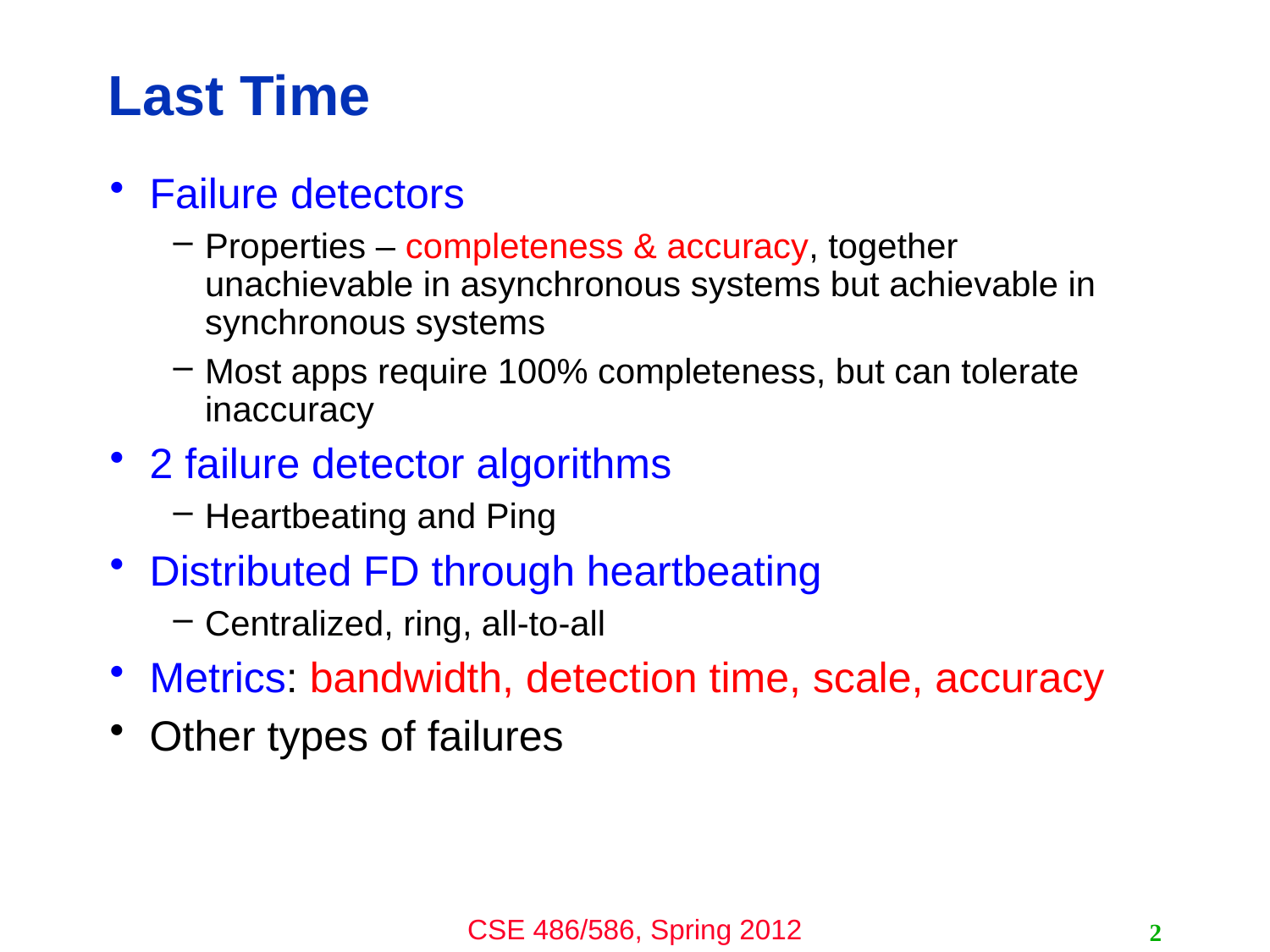

# Last Time
Failure detectors
Properties – completeness & accuracy, together unachievable in asynchronous systems but achievable in synchronous systems
Most apps require 100% completeness, but can tolerate inaccuracy
2 failure detector algorithms
Heartbeating and Ping
Distributed FD through heartbeating
Centralized, ring, all-to-all
Metrics: bandwidth, detection time, scale, accuracy
Other types of failures
2